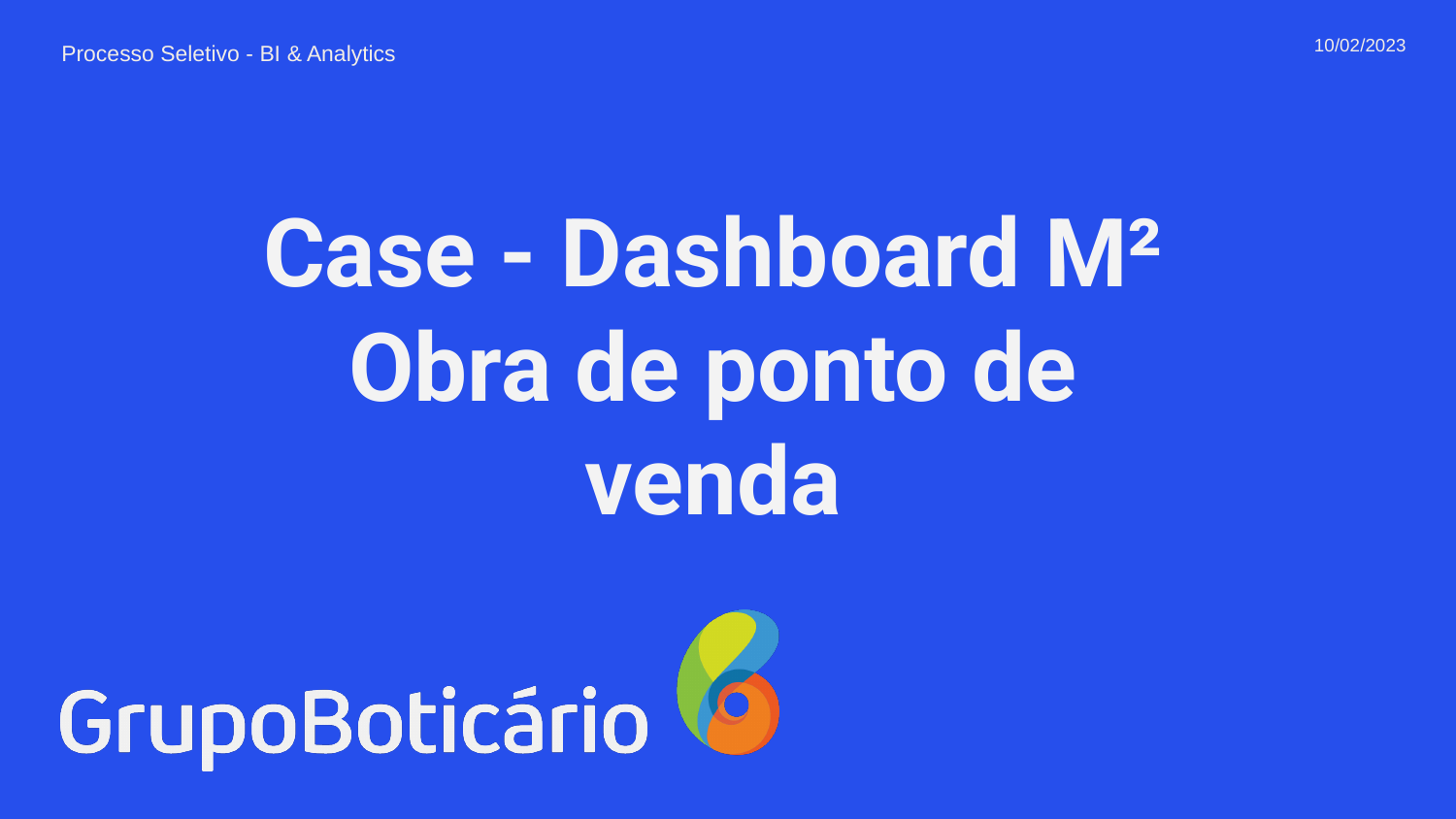

10/02/2023
Processo Seletivo - BI & Analytics

Case - Dashboard M² Obra de ponto de venda